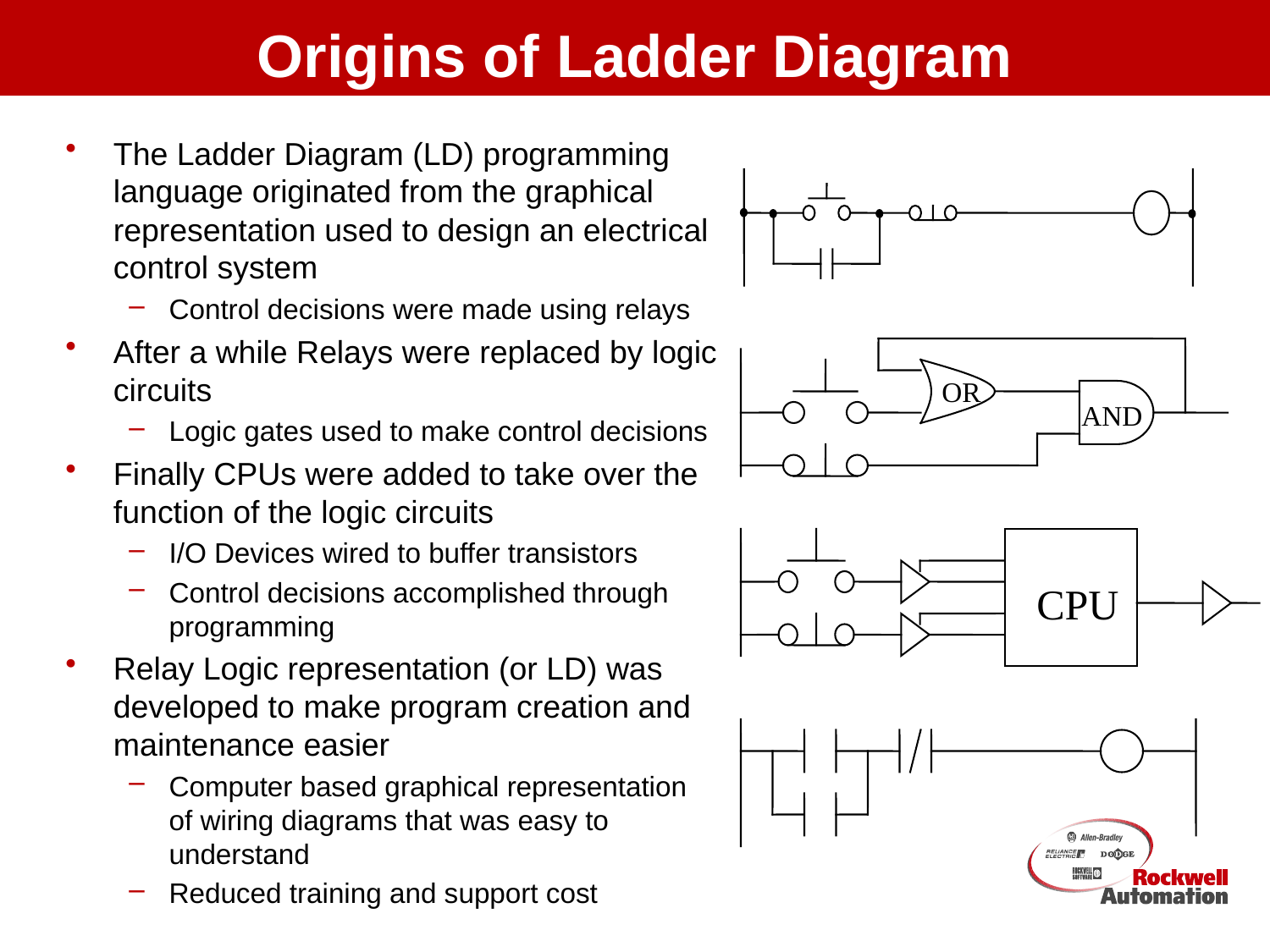

# Origins of Ladder Diagram
The Ladder Diagram (LD) programming language originated from the graphical representation used to design an electrical control system
Control decisions were made using relays
After a while Relays were replaced by logic circuits
Logic gates used to make control decisions
Finally CPUs were added to take over the function of the logic circuits
I/O Devices wired to buffer transistors
Control decisions accomplished through programming
Relay Logic representation (or LD) was developed to make program creation and maintenance easier
Computer based graphical representation of wiring diagrams that was easy to understand
Reduced training and support cost

OR
AND

CPU